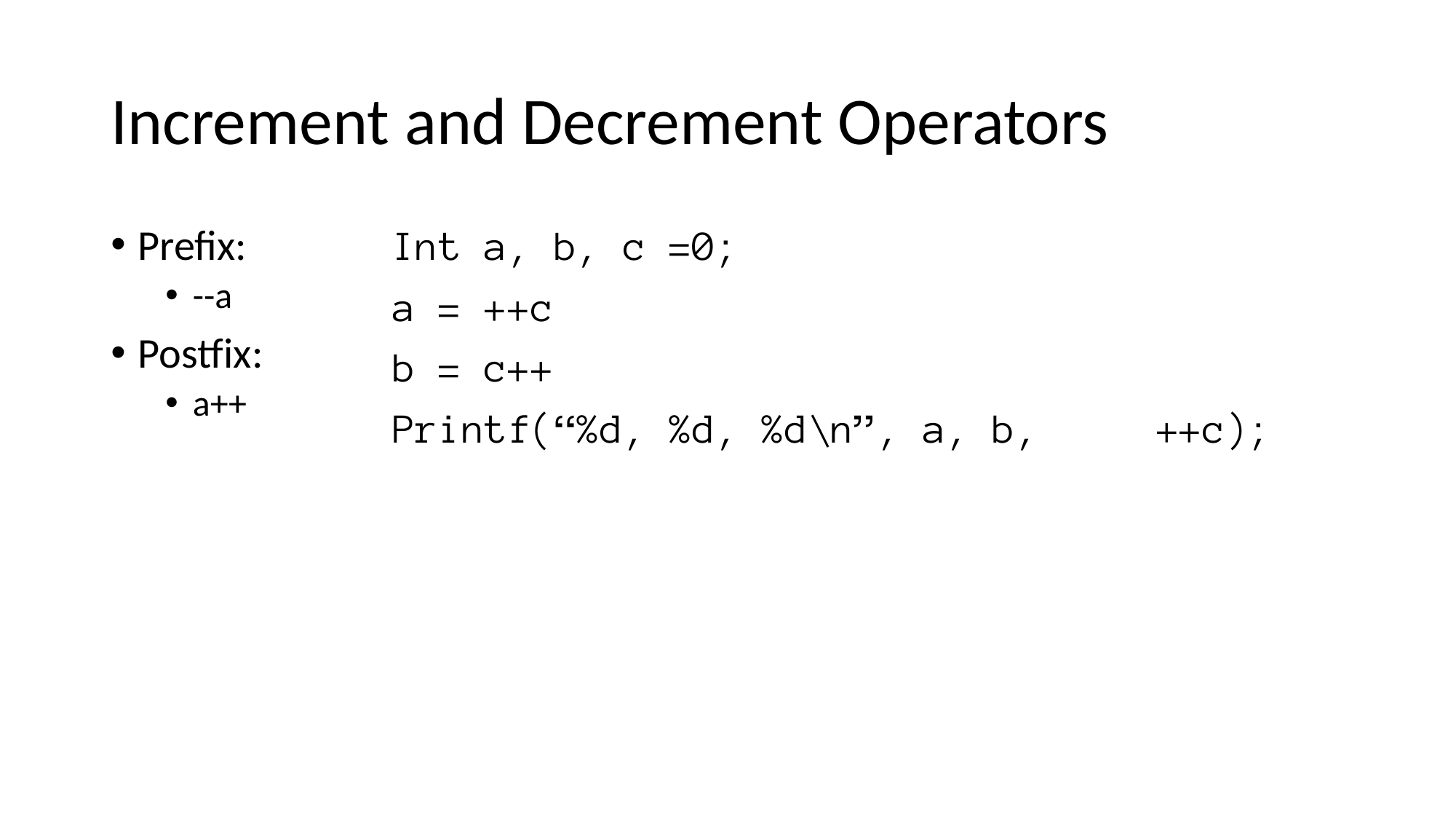

# Increment and Decrement Operators
Prefix:
--a
Postfix:
a++

Int a, b, c =0;
a = ++c
b = c++
Printf(“%d, %d, %d\n”, a, b, 	++c);